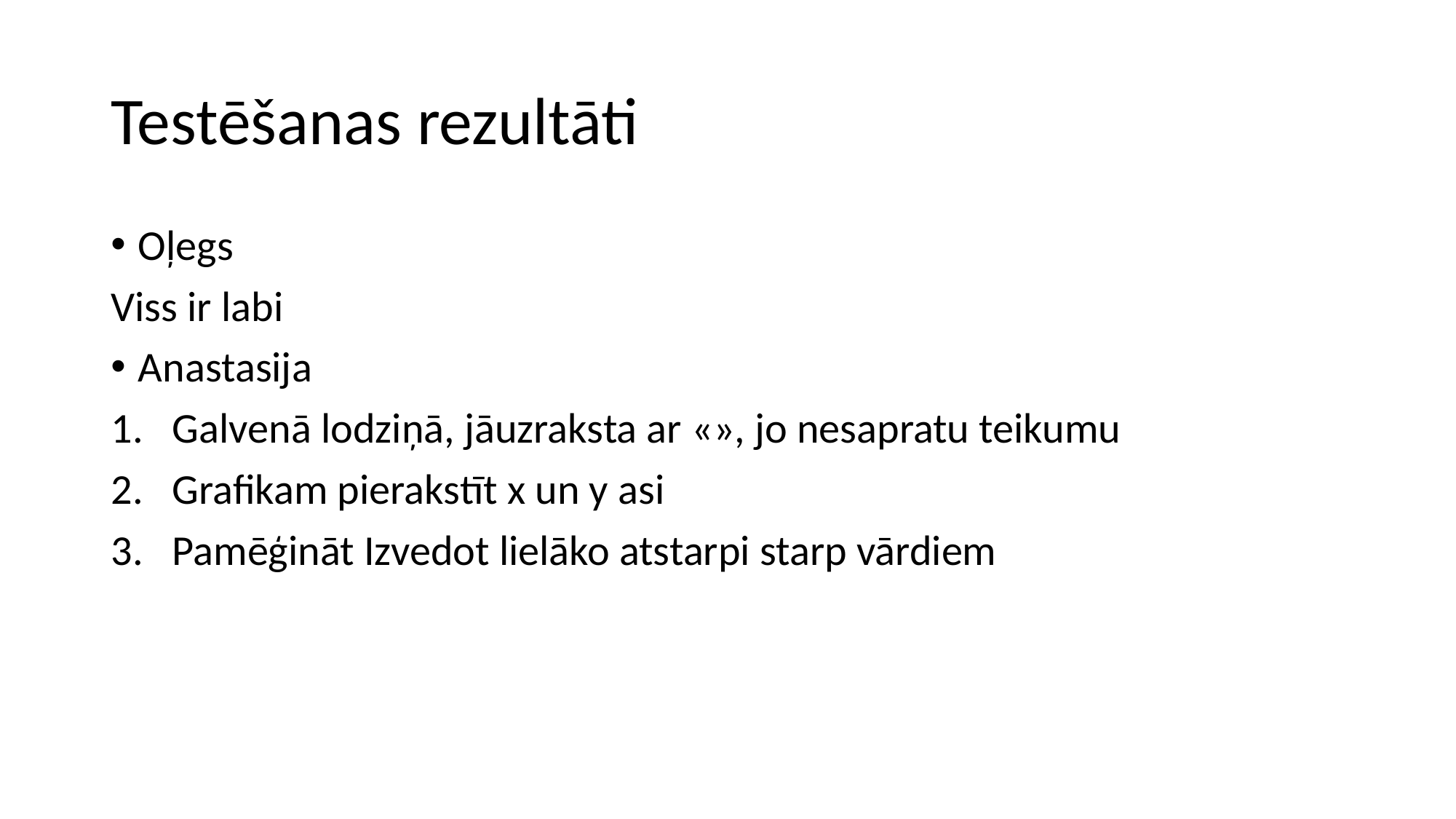

# Testēšanas rezultāti
Oļegs
Viss ir labi
Anastasija
Galvenā lodziņā, jāuzraksta ar «», jo nesapratu teikumu
Grafikam pierakstīt x un y asi
Pamēģināt Izvedot lielāko atstarpi starp vārdiem